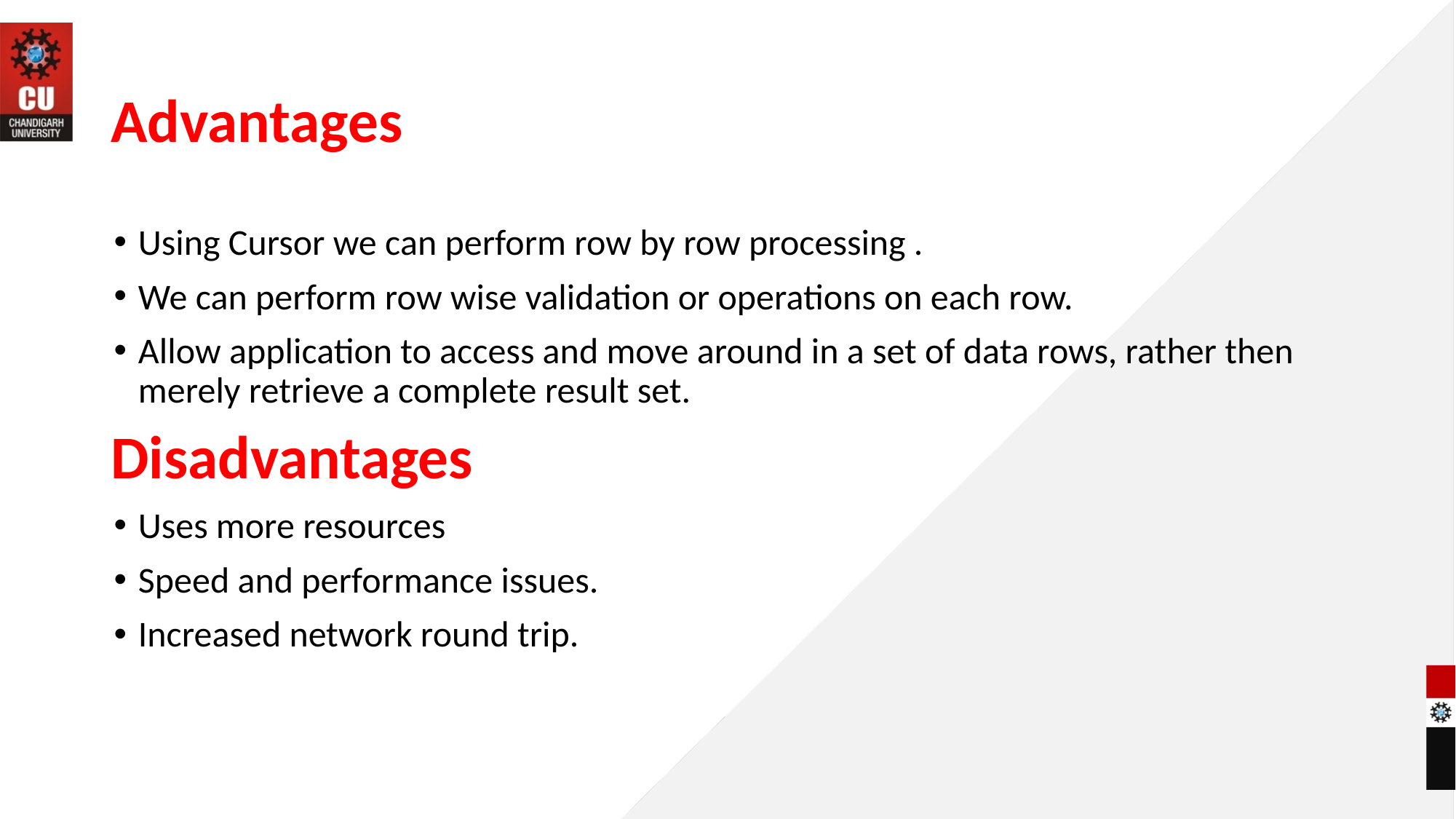

# Advantages
Using Cursor we can perform row by row processing .
We can perform row wise validation or operations on each row.
Allow application to access and move around in a set of data rows, rather then merely retrieve a complete result set.
Disadvantages
Uses more resources
Speed and performance issues.
Increased network round trip.